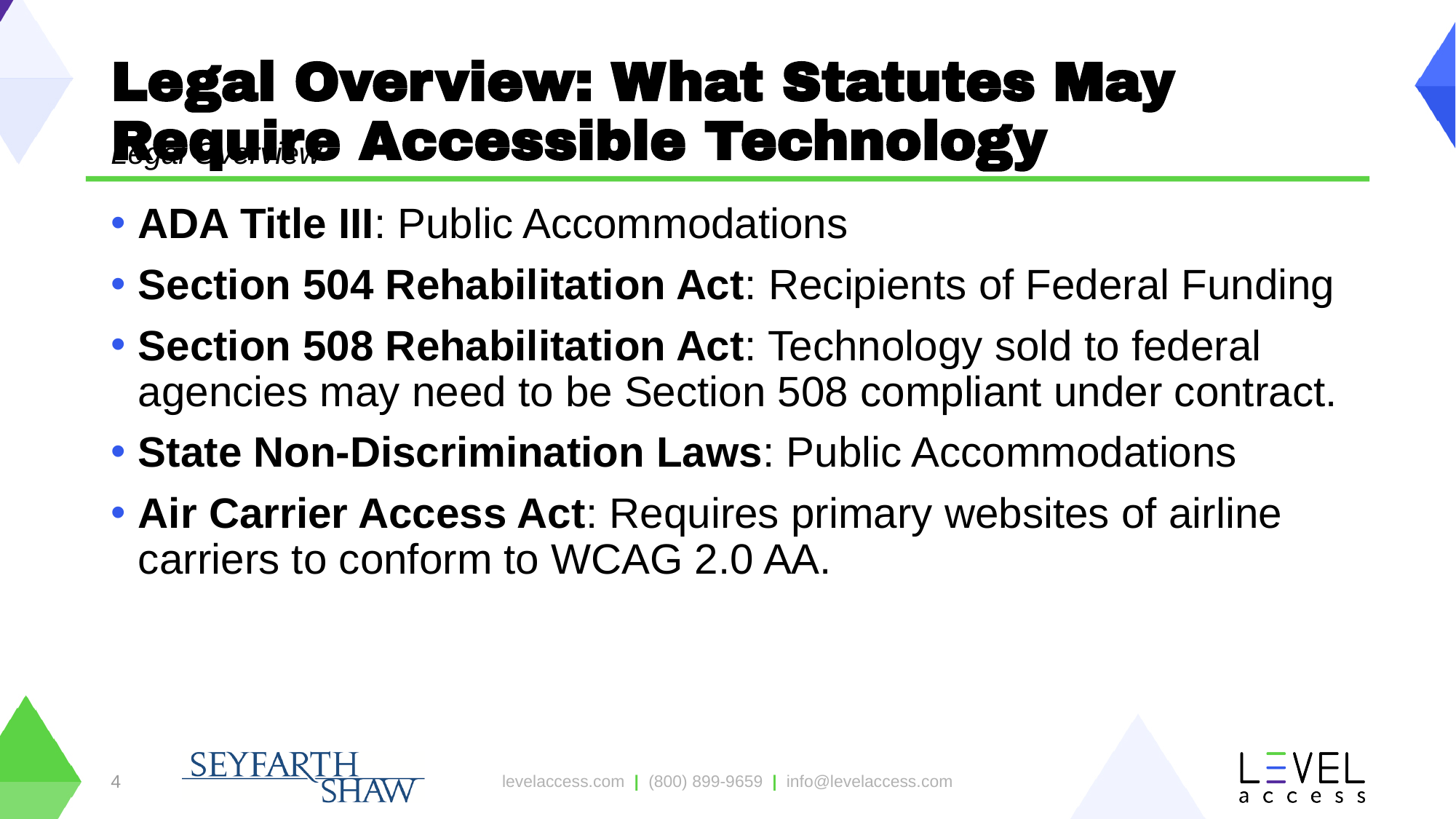

# Legal Overview: What Statutes May Require Accessible Technology
Legal Overview
ADA Title III: Public Accommodations
Section 504 Rehabilitation Act: Recipients of Federal Funding
Section 508 Rehabilitation Act: Technology sold to federal agencies may need to be Section 508 compliant under contract.
State Non-Discrimination Laws: Public Accommodations
Air Carrier Access Act: Requires primary websites of airline carriers to conform to WCAG 2.0 AA.

4
levelaccess.com  |  (800) 899-9659  |  info@levelaccess.com